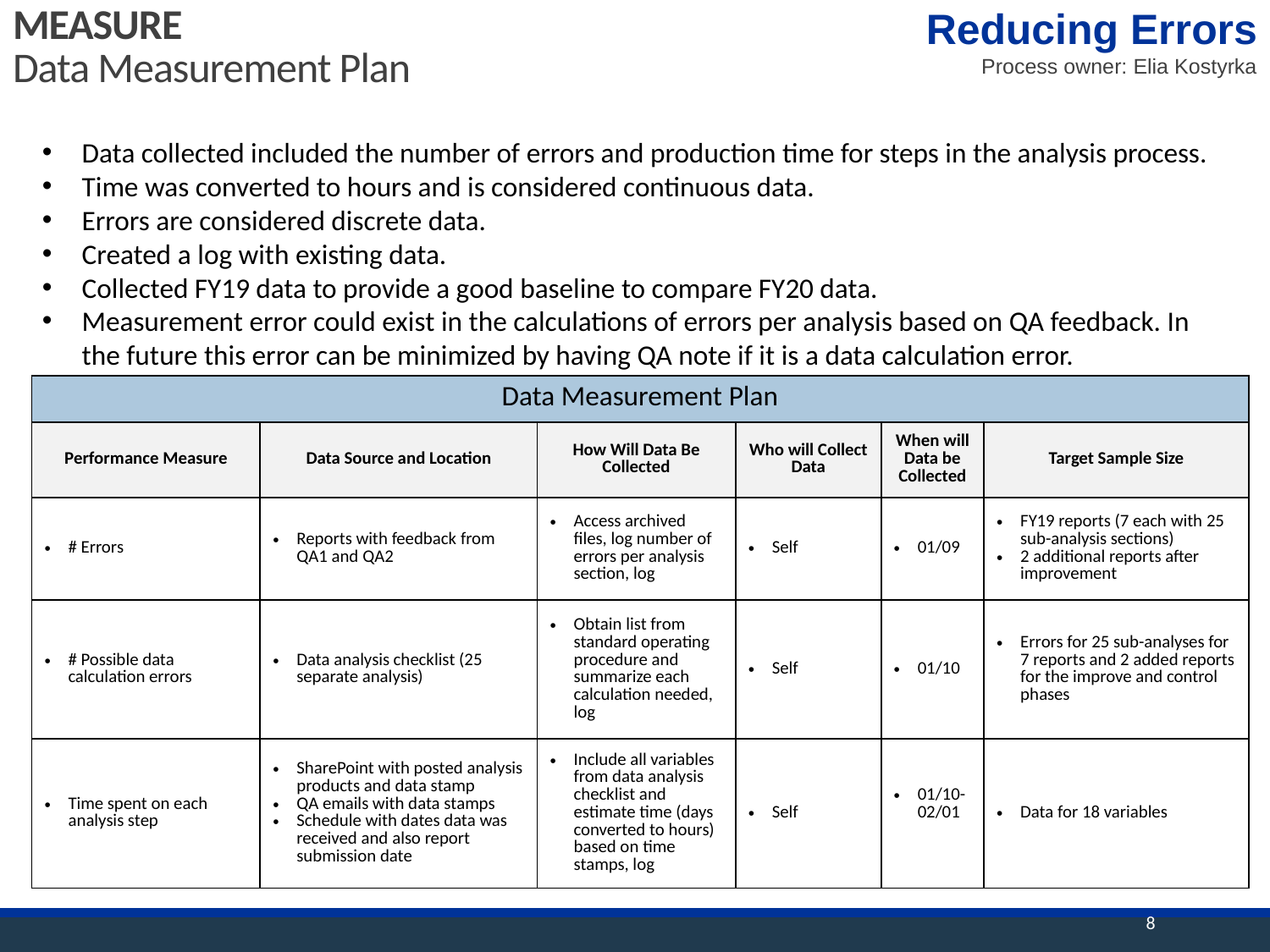

Reducing Errors
Process owner: Elia Kostyrka
MEASURE
Data Measurement Plan

Data collected included the number of errors and production time for steps in the analysis process.
Time was converted to hours and is considered continuous data.
Errors are considered discrete data.
Created a log with existing data.
Collected FY19 data to provide a good baseline to compare FY20 data.
Measurement error could exist in the calculations of errors per analysis based on QA feedback. In the future this error can be minimized by having QA note if it is a data calculation error.
| Data Measurement Plan |  |  |  |  |  |
| --- | --- | --- | --- | --- | --- |
| Performance Measure | Data Source and Location | How Will Data Be Collected | Who will Collect Data | When will Data be Collected | Target Sample Size |
| # Errors | Reports with feedback from QA1 and QA2 | Access archived files, log number of errors per analysis section, log | Self | 01/09 | FY19 reports (7 each with 25 sub-analysis sections) 2 additional reports after improvement |
| # Possible data calculation errors | Data analysis checklist (25 separate analysis) | Obtain list from standard operating procedure and summarize each calculation needed, log | Self | 01/10 | Errors for 25 sub-analyses for 7 reports and 2 added reports for the improve and control phases |
| Time spent on each analysis step | SharePoint with posted analysis products and data stamp QA emails with data stamps Schedule with dates data was received and also report submission date | Include all variables from data analysis checklist and estimate time (days converted to hours) based on time stamps, log | Self | 01/10-02/01 | Data for 18 variables |
8